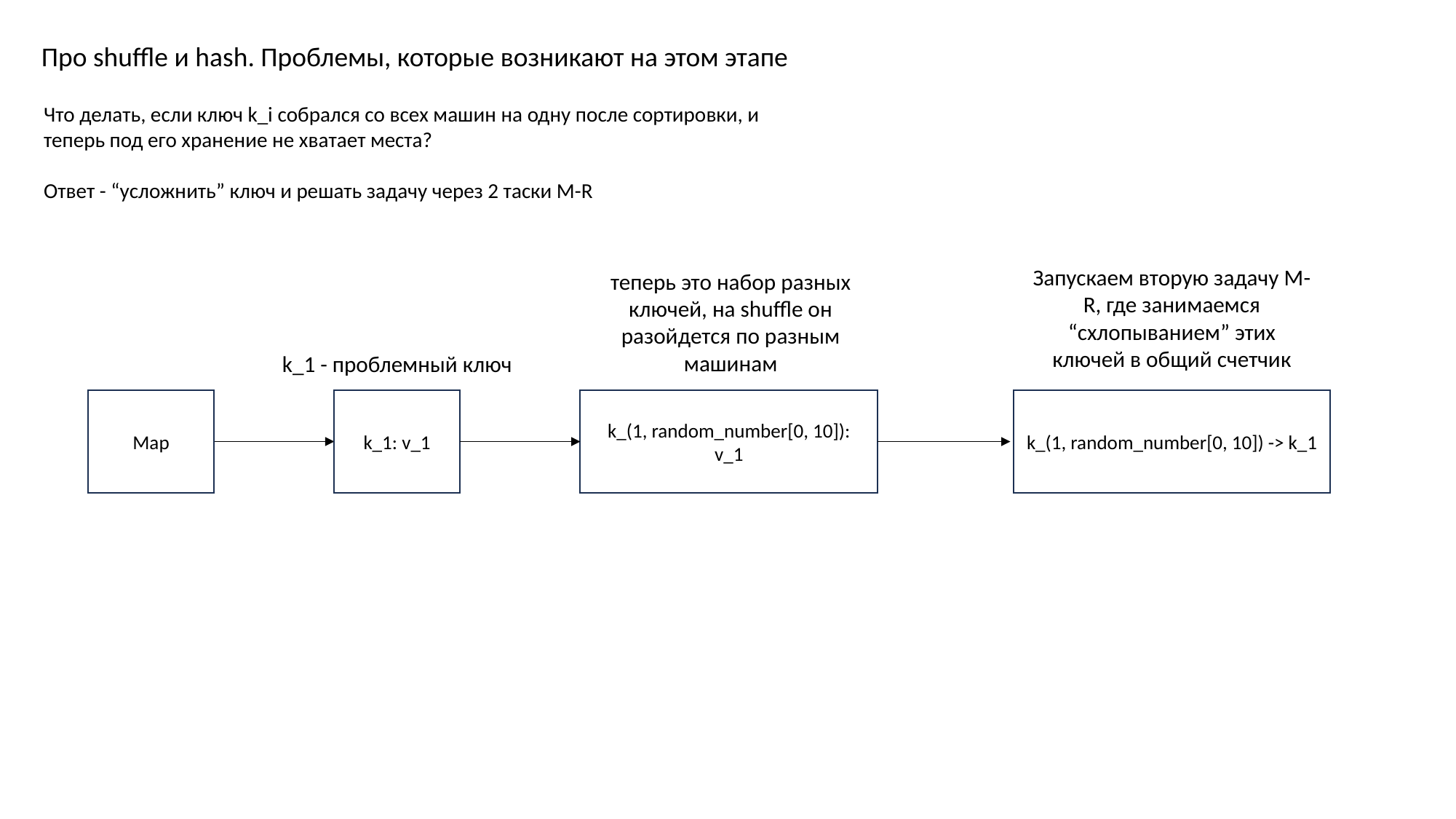

Про shuffle и hash. Проблемы, которые возникают на этом этапе
Что делать, если ключ k_i собрался со всех машин на одну после сортировки, и теперь под его хранение не хватает места?

Ответ - “усложнить” ключ и решать задачу через 2 таски M-R
Запускаем вторую задачу M-R, где занимаемся “схлопыванием” этих ключей в общий счетчик
теперь это набор разных ключей, на shuffle он разойдется по разным машинам
k_1 - проблемный ключ
Map
k_1: v_1
k_(1, random_number[0, 10]): v_1
k_(1, random_number[0, 10]) -> k_1